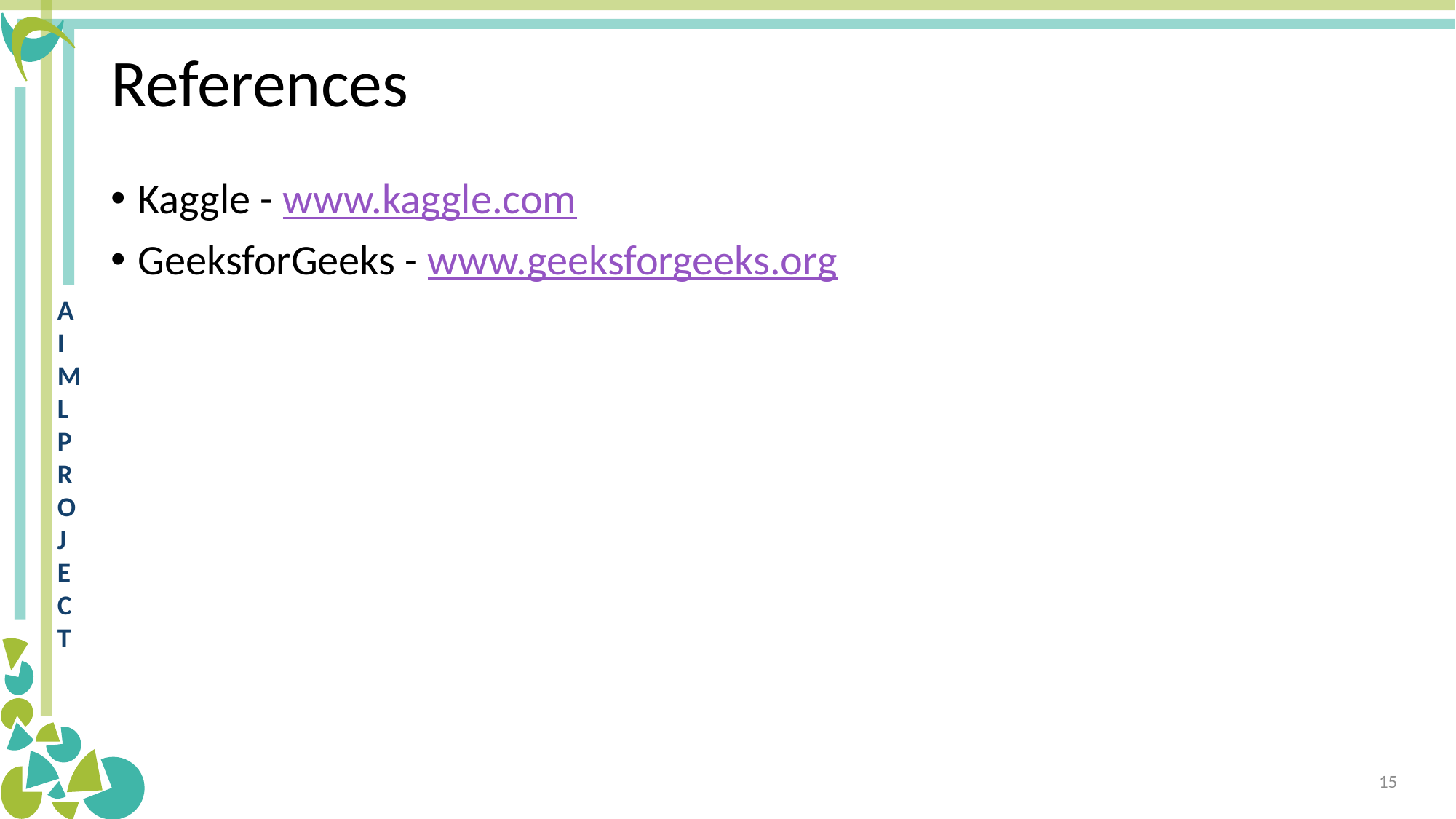

# References
Kaggle - www.kaggle.com
GeeksforGeeks - www.geeksforgeeks.org

15